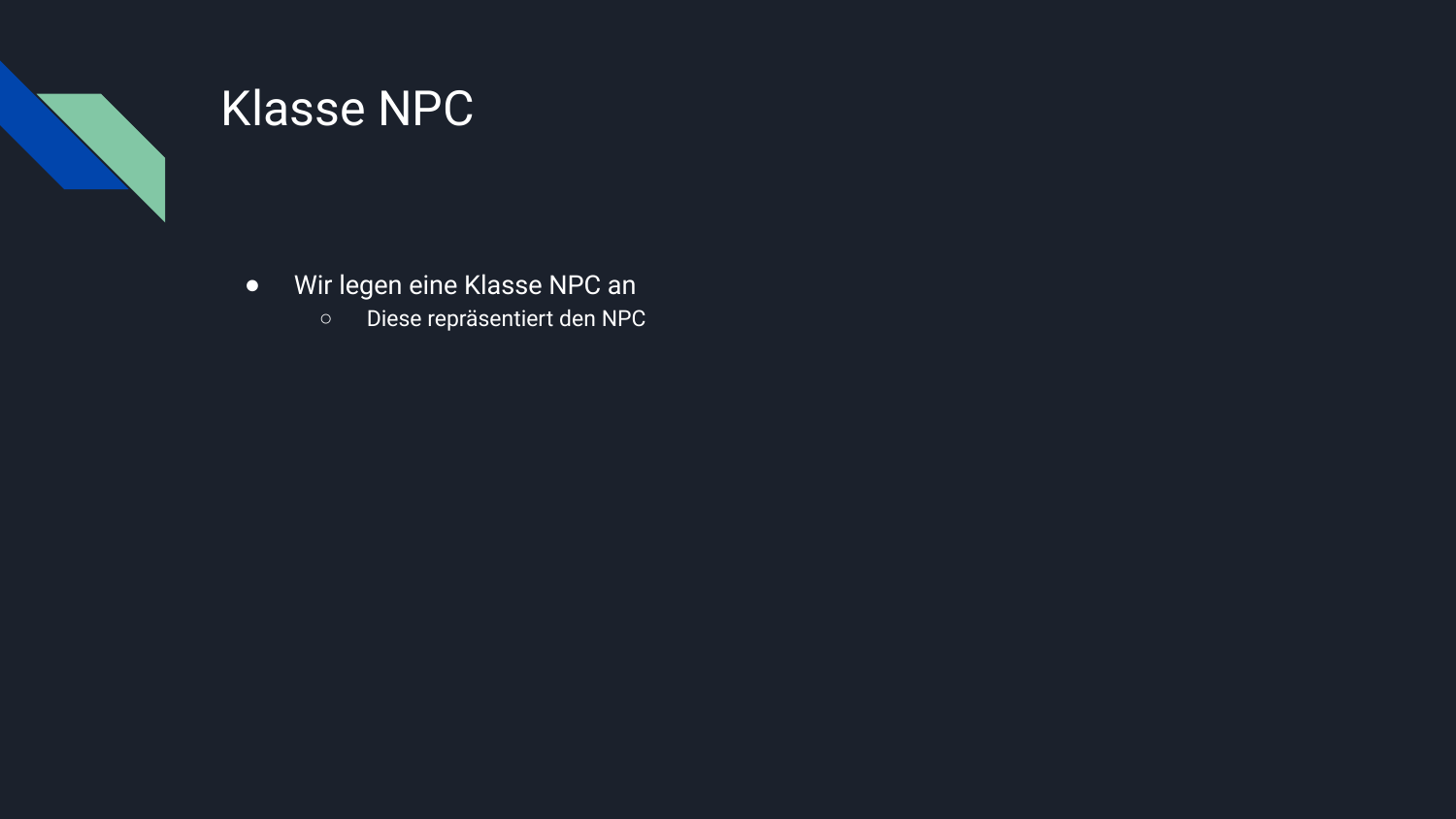

# Klasse NPC
Wir legen eine Klasse NPC an
Diese repräsentiert den NPC